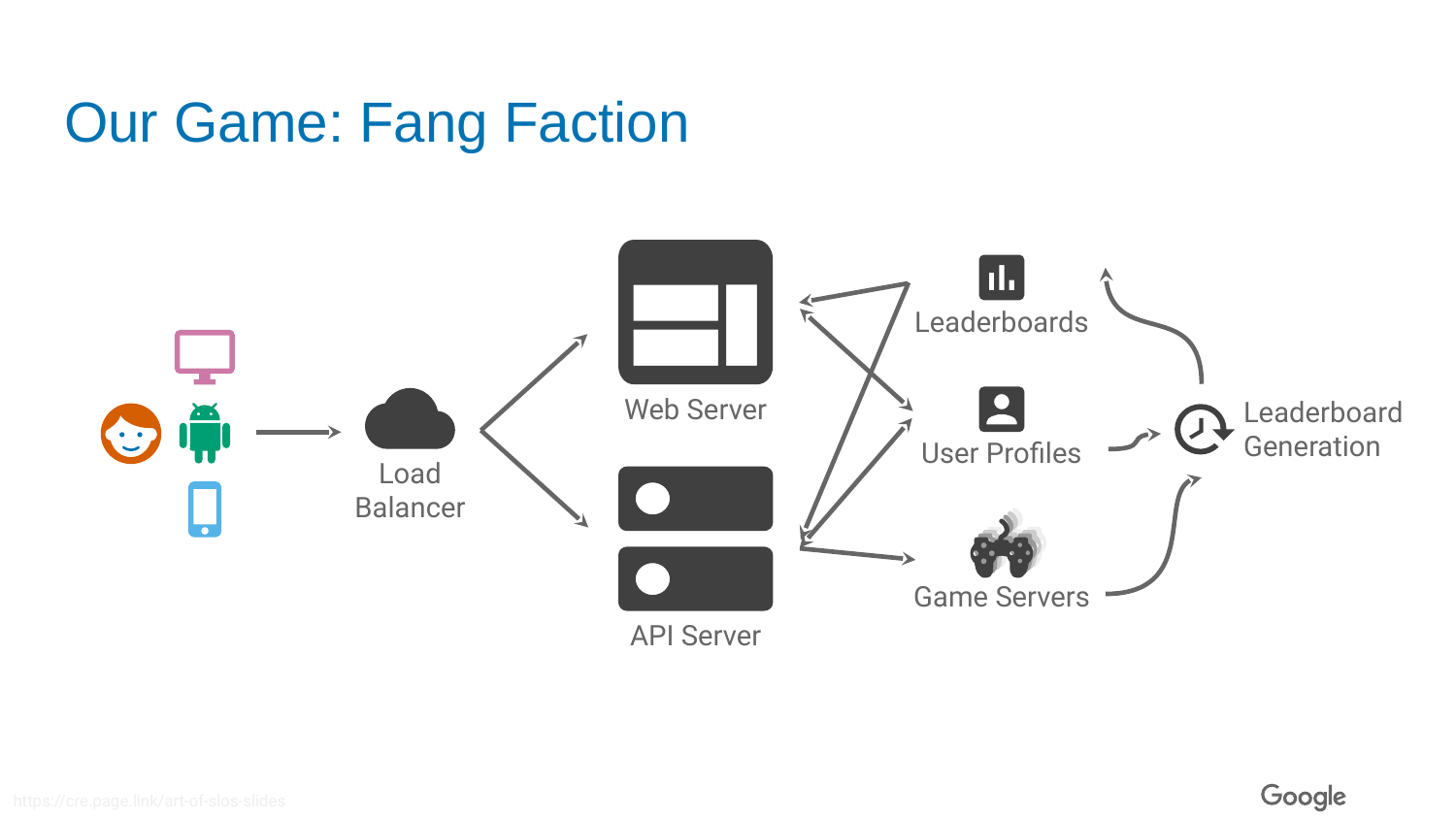

# Our Game: Fang Faction

Leaderboards

Web Server
Leaderboard
Generation

User Profiles
Load
Balancer

Game Servers
API Server